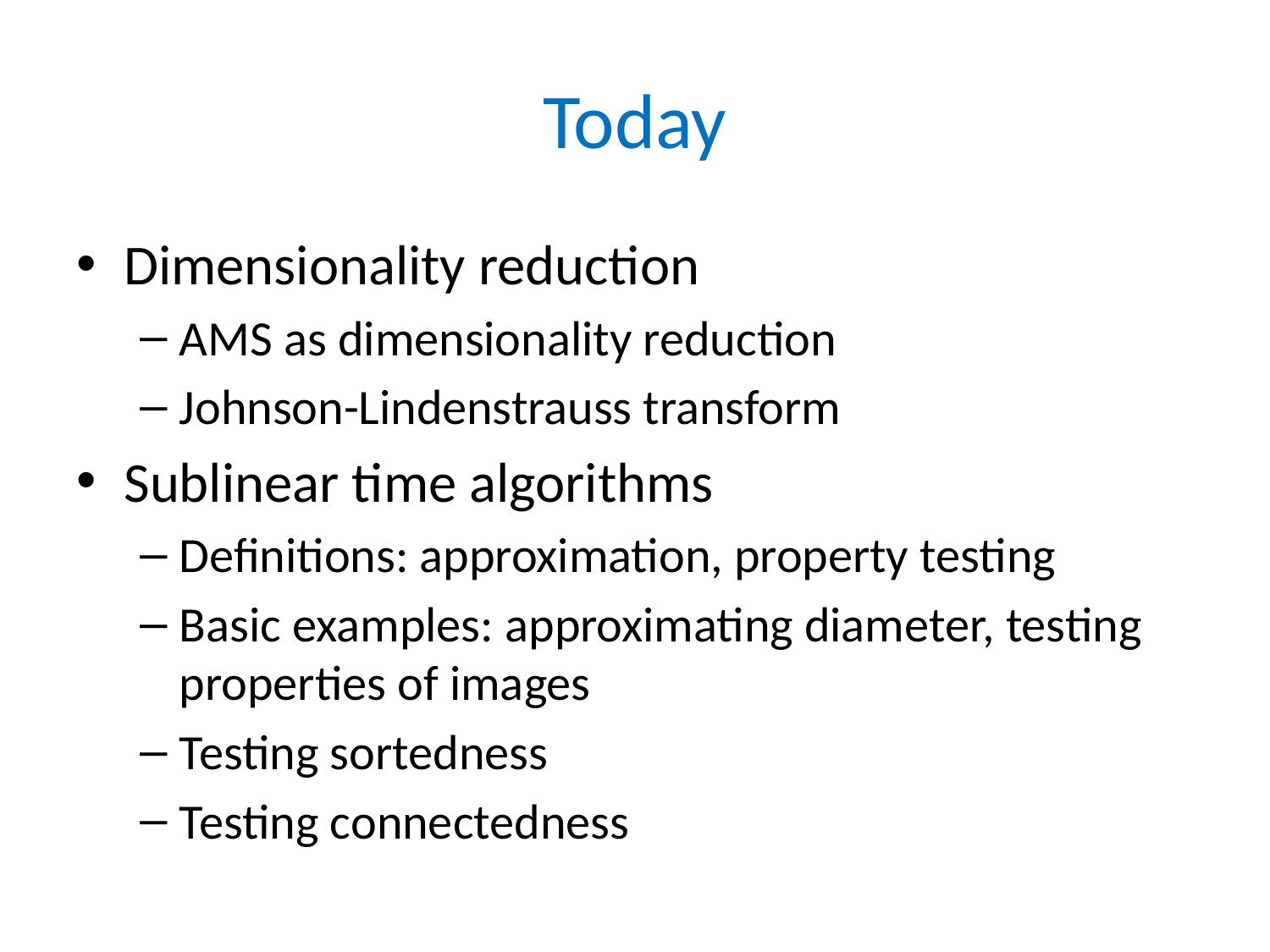

# Today
Dimensionality reduction
AMS as dimensionality reduction
Johnson-Lindenstrauss transform
Sublinear time algorithms
Definitions: approximation, property testing
Basic examples: approximating diameter, testing properties of images
Testing sortedness
Testing connectedness